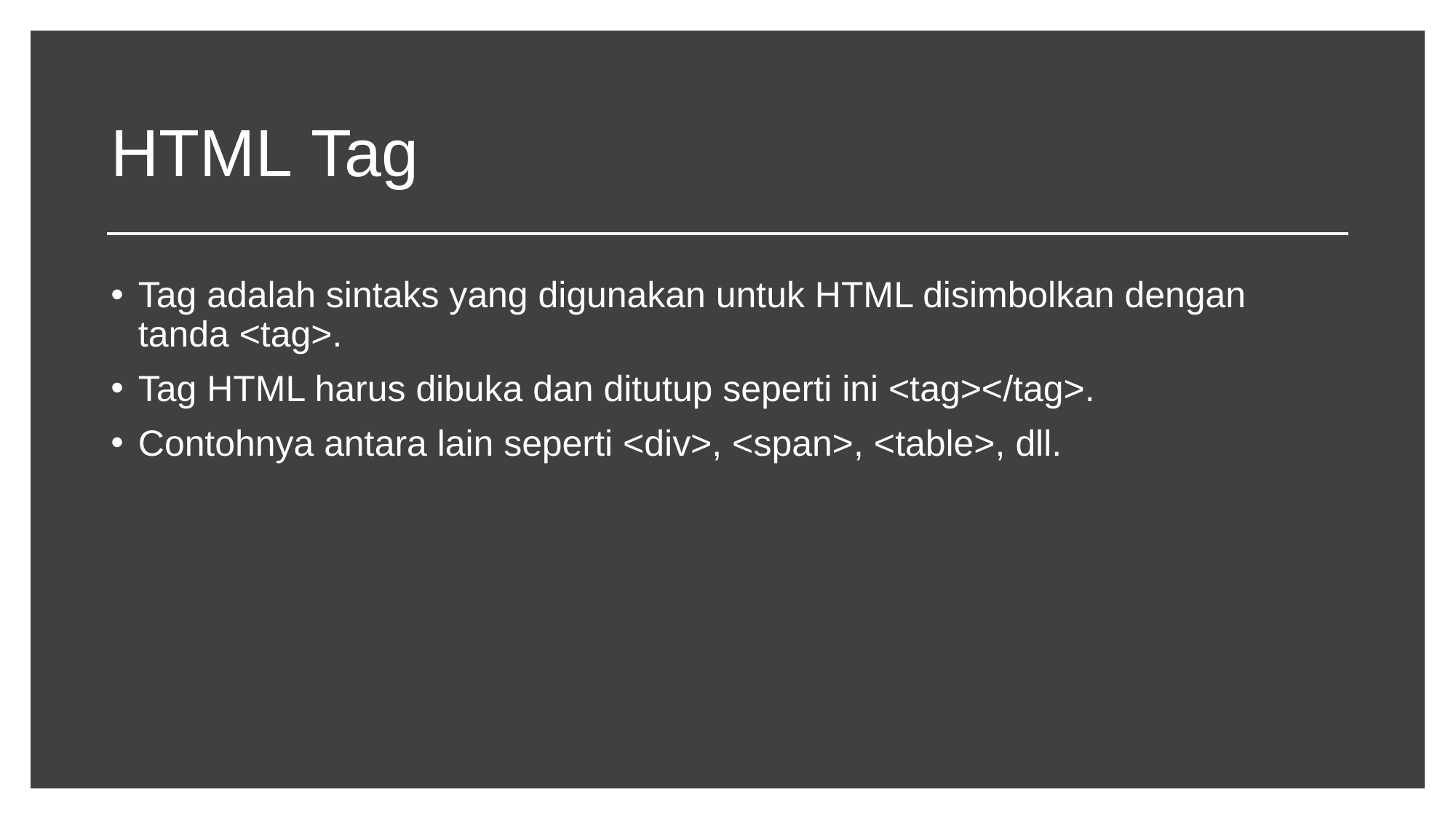

# HTML Tag
Tag adalah sintaks yang digunakan untuk HTML disimbolkan dengan tanda <tag>.
Tag HTML harus dibuka dan ditutup seperti ini <tag></tag>.
Contohnya antara lain seperti <div>, <span>, <table>, dll.